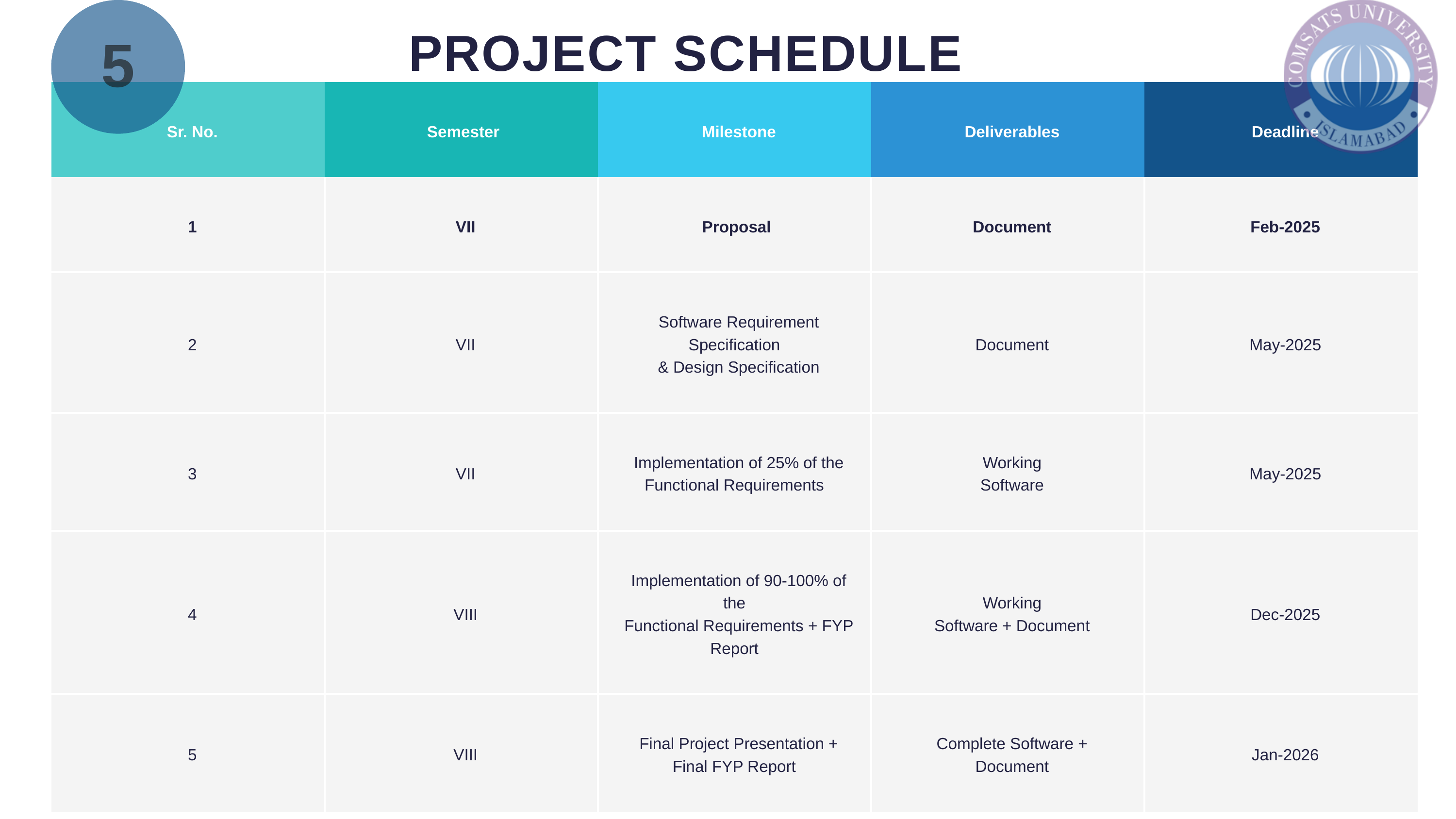

5

PROJECT SCHEDULE

| Sr. No. | Semester | Milestone | Deliverables | Deadline |
| --- | --- | --- | --- | --- |
| 1 | VII | Proposal | Document | Feb-2025 |
| 2 | VII | Software Requirement Specification & Design Specification | Document | May-2025 |
| 3 | VII | Implementation of 25% of the Functional Requirements | Working Software | May-2025 |
| 4 | VIII | Implementation of 90-100% of the Functional Requirements + FYP Report | Working Software + Document | Dec-2025 |
| 5 | VIII | Final Project Presentation + Final FYP Report | Complete Software + Document | Jan-2026 |